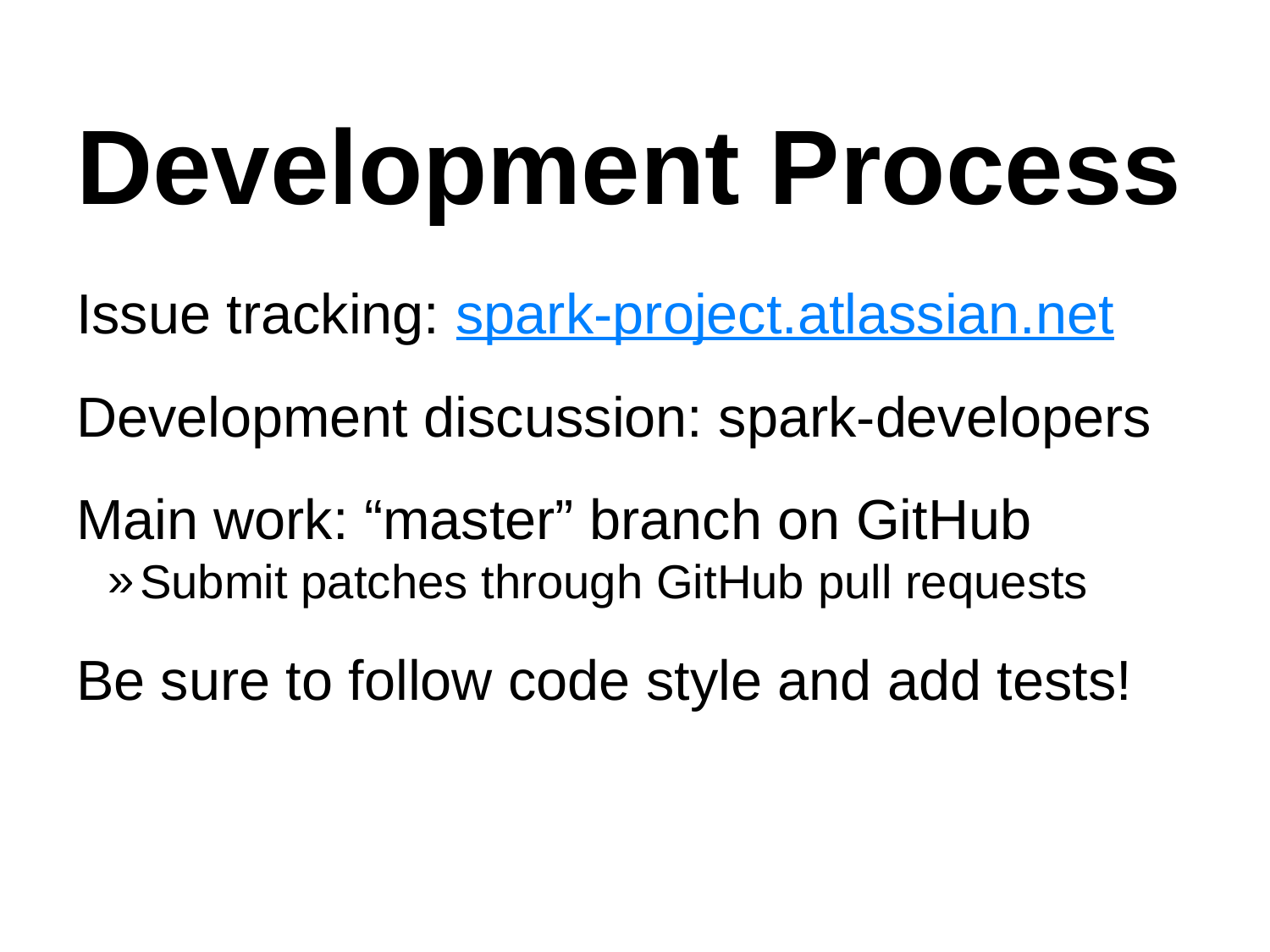

# Development Process
Issue tracking: spark-project.atlassian.net
Development discussion: spark-developers
Main work: “master” branch on GitHub
Submit patches through GitHub pull requests
Be sure to follow code style and add tests!